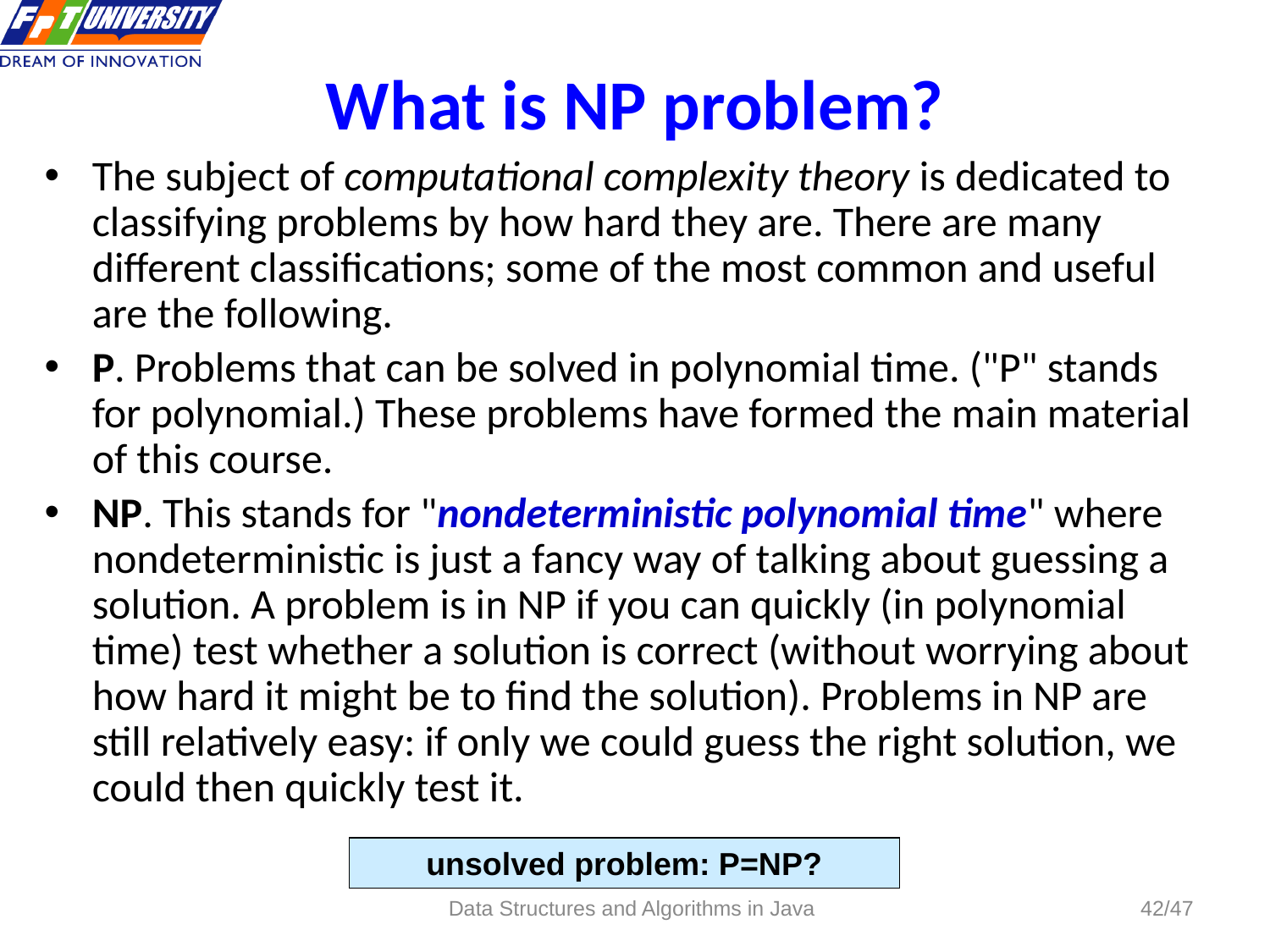

# What is NP problem?
The subject of computational complexity theory is dedicated to classifying problems by how hard they are. There are many different classifications; some of the most common and useful are the following.
P. Problems that can be solved in polynomial time. ("P" stands for polynomial.) These problems have formed the main material of this course.
NP. This stands for "nondeterministic polynomial time" where nondeterministic is just a fancy way of talking about guessing a solution. A problem is in NP if you can quickly (in polynomial time) test whether a solution is correct (without worrying about how hard it might be to find the solution). Problems in NP are still relatively easy: if only we could guess the right solution, we could then quickly test it.
unsolved problem: P=NP?
Data Structures and Algorithms in Java
42/47